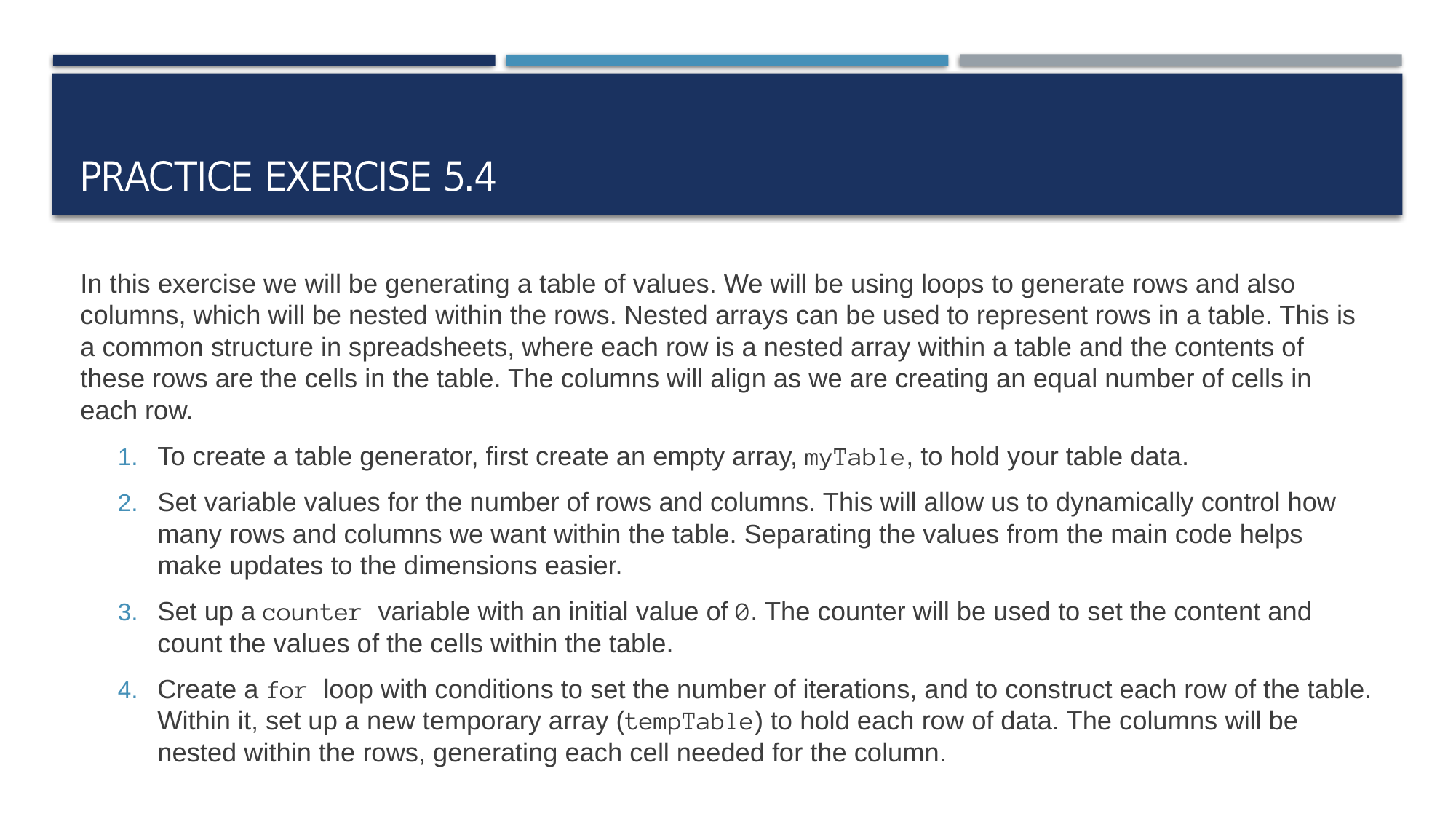

# Practice exercise 5.4
In this exercise we will be generating a table of values. We will be using loops to generate rows and also columns, which will be nested within the rows. Nested arrays can be used to represent rows in a table. This is a common structure in spreadsheets, where each row is a nested array within a table and the contents of these rows are the cells in the table. The columns will align as we are creating an equal number of cells in each row.
To create a table generator, first create an empty array, myTable, to hold your table data.
Set variable values for the number of rows and columns. This will allow us to dynamically control how many rows and columns we want within the table. Separating the values from the main code helps make updates to the dimensions easier.
Set up a counter variable with an initial value of 0. The counter will be used to set the content and count the values of the cells within the table.
Create a for loop with conditions to set the number of iterations, and to construct each row of the table. Within it, set up a new temporary array (tempTable) to hold each row of data. The columns will be nested within the rows, generating each cell needed for the column.